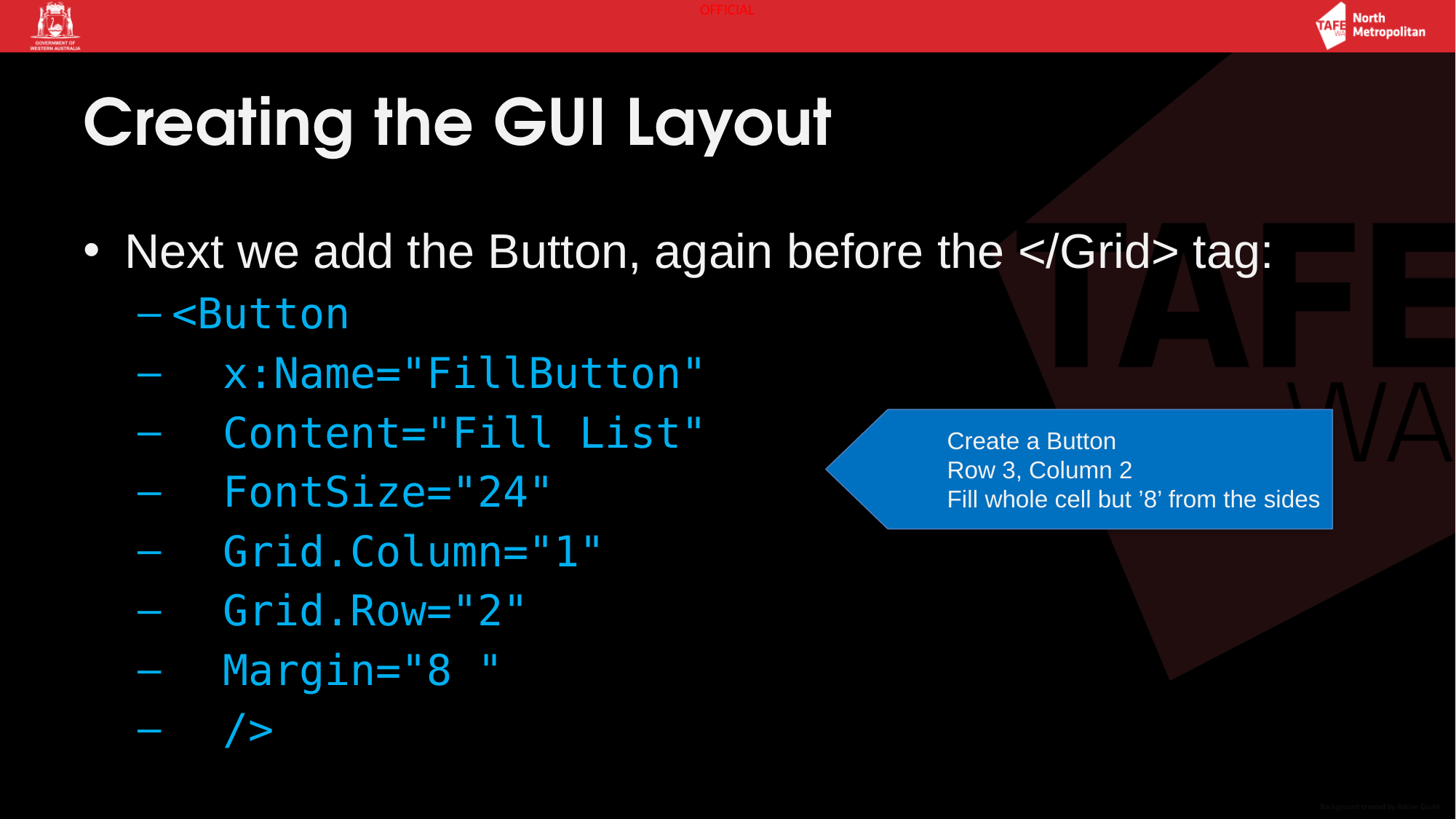

# Creating the GUI Layout
Next we add the Button, again before the </Grid> tag:
<Button
  x:Name="FillButton"
  Content="Fill List"
  FontSize="24"
  Grid.Column="1"
  Grid.Row="2"
  Margin="8 "
  />
Create a Button
Row 3, Column 2
Fill whole cell but ’8’ from the sides